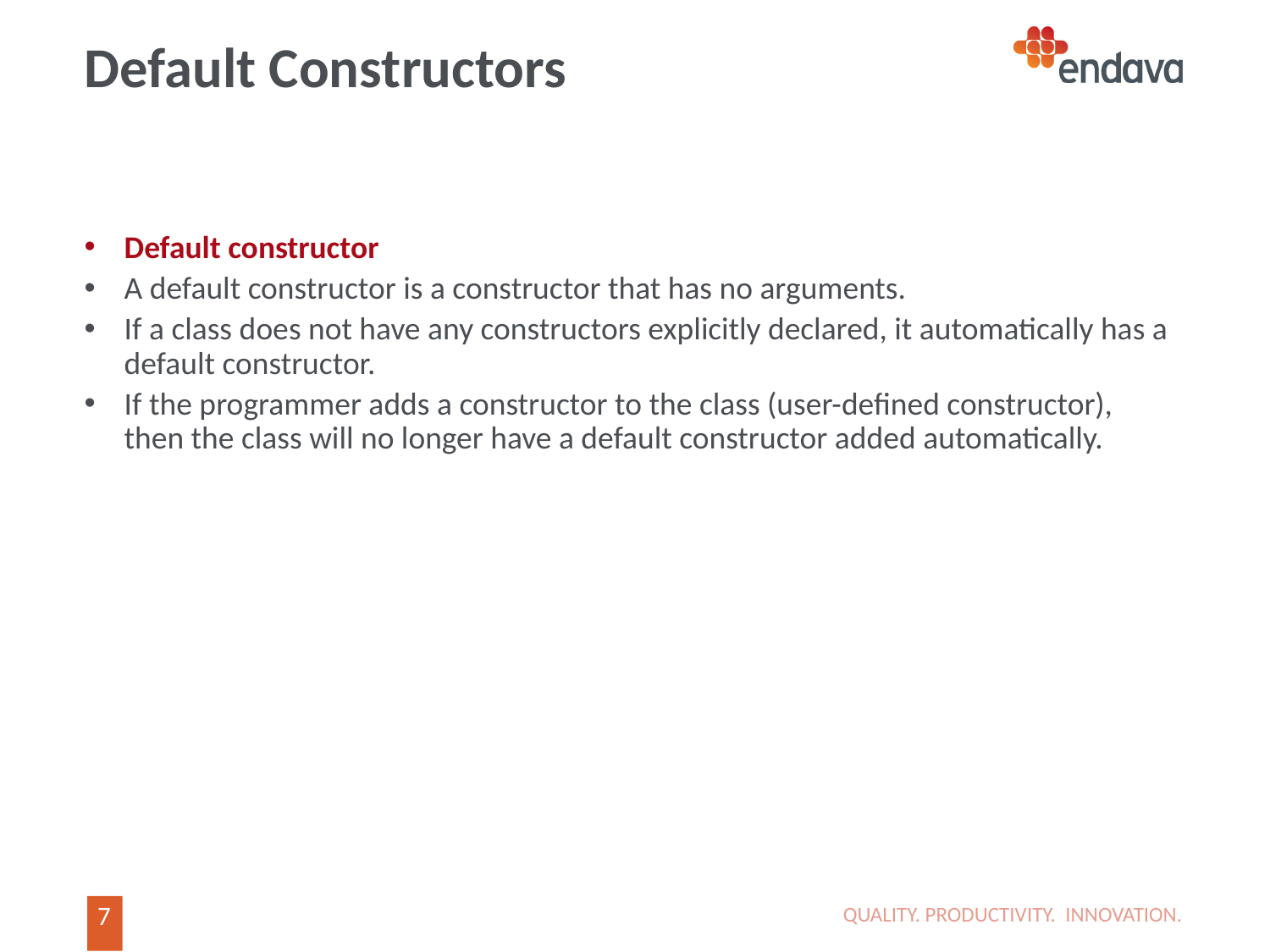

# Default Constructors
Default constructor
A default constructor is a constructor that has no arguments.
If a class does not have any constructors explicitly declared, it automatically has a default constructor.
If the programmer adds a constructor to the class (user-defined constructor), then the class will no longer have a default constructor added automatically.
QUALITY. PRODUCTIVITY.  INNOVATION.